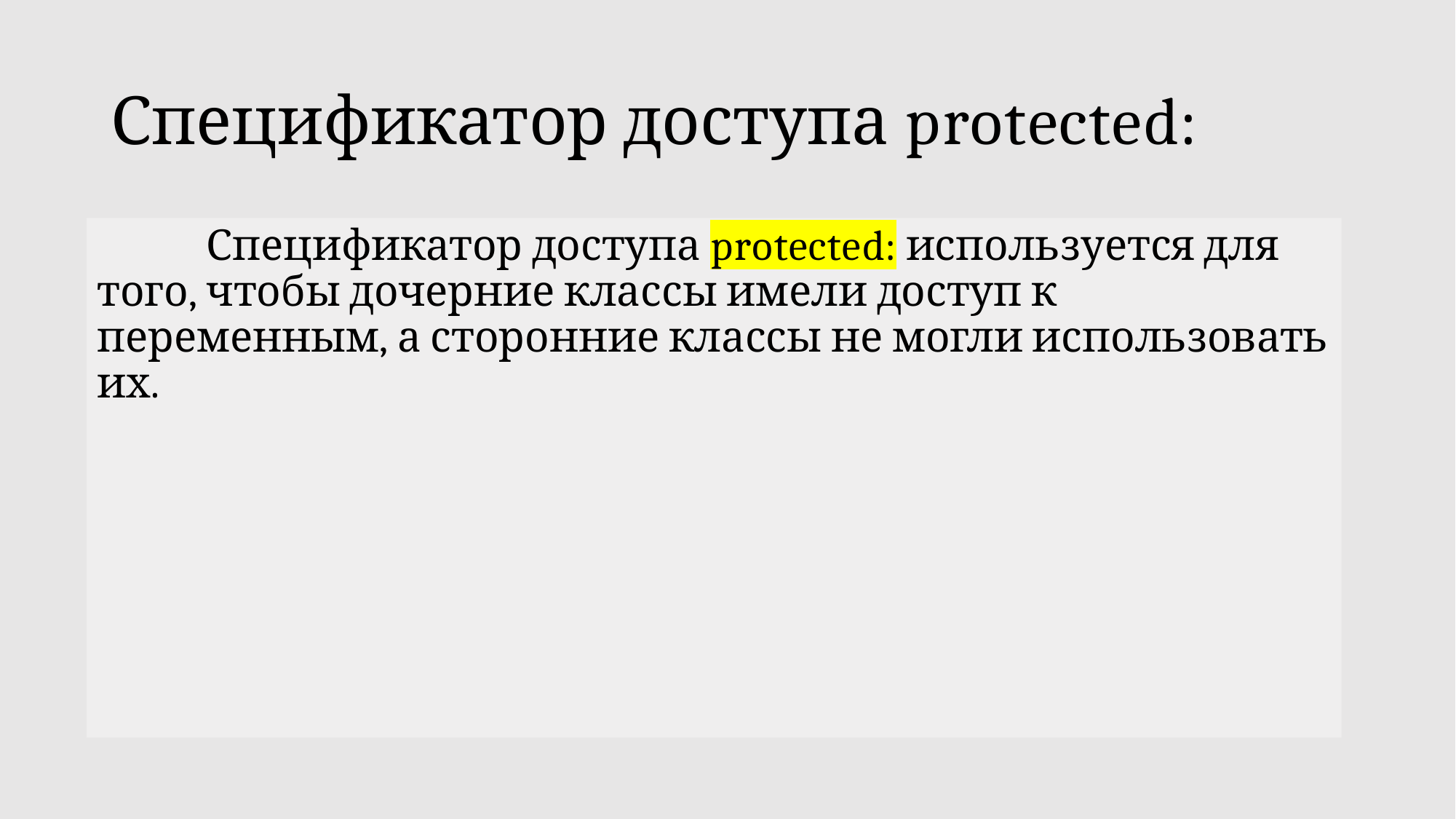

# Спецификатор доступа protected:
	Спецификатор доступа protected: используется для того, чтобы дочерние классы имели доступ к переменным, а сторонние классы не могли использовать их.